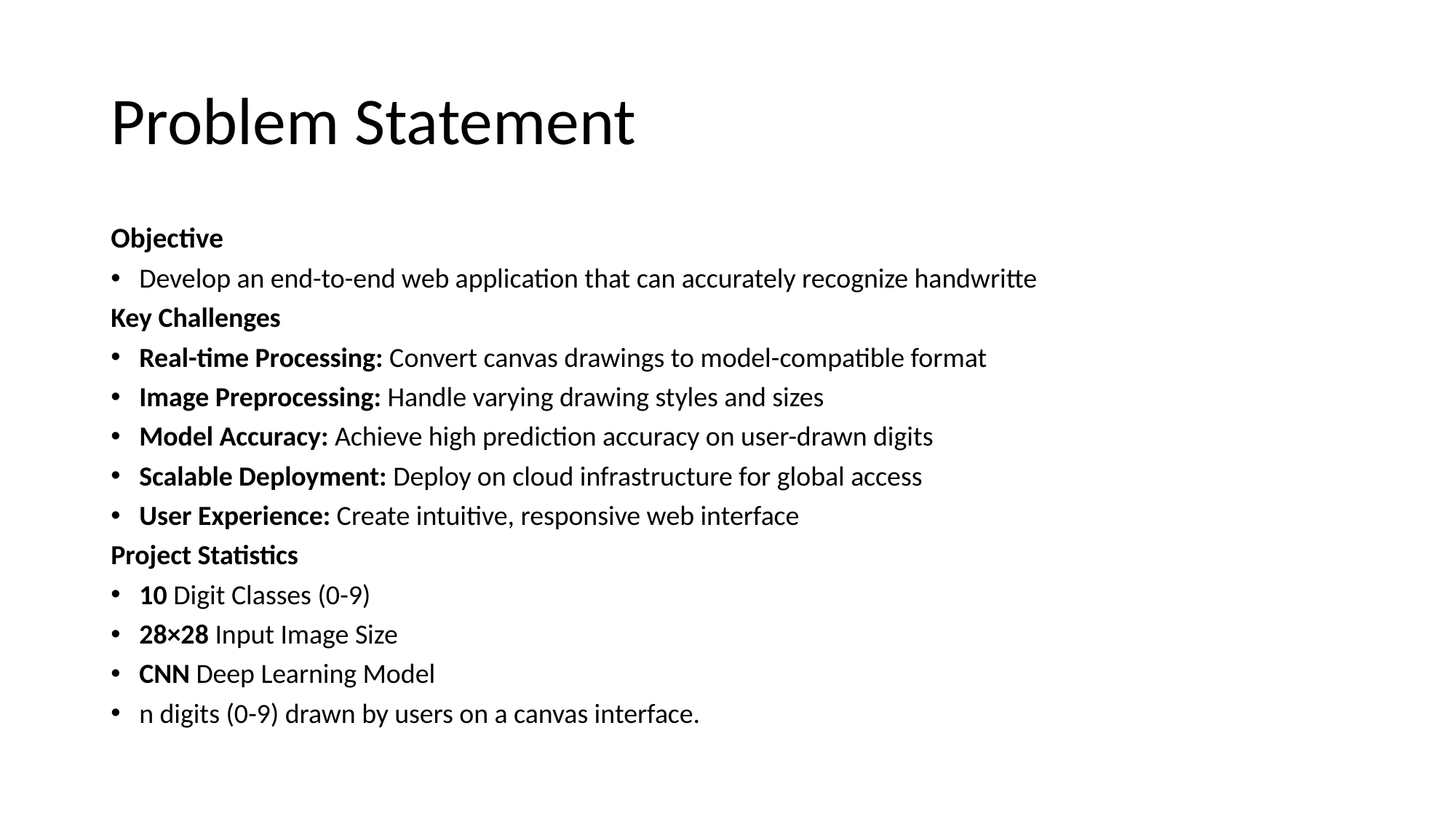

# Problem Statement
Objective
Develop an end-to-end web application that can accurately recognize handwritte
Key Challenges
Real-time Processing: Convert canvas drawings to model-compatible format
Image Preprocessing: Handle varying drawing styles and sizes
Model Accuracy: Achieve high prediction accuracy on user-drawn digits
Scalable Deployment: Deploy on cloud infrastructure for global access
User Experience: Create intuitive, responsive web interface
Project Statistics
10 Digit Classes (0-9)
28×28 Input Image Size
CNN Deep Learning Model
n digits (0-9) drawn by users on a canvas interface.